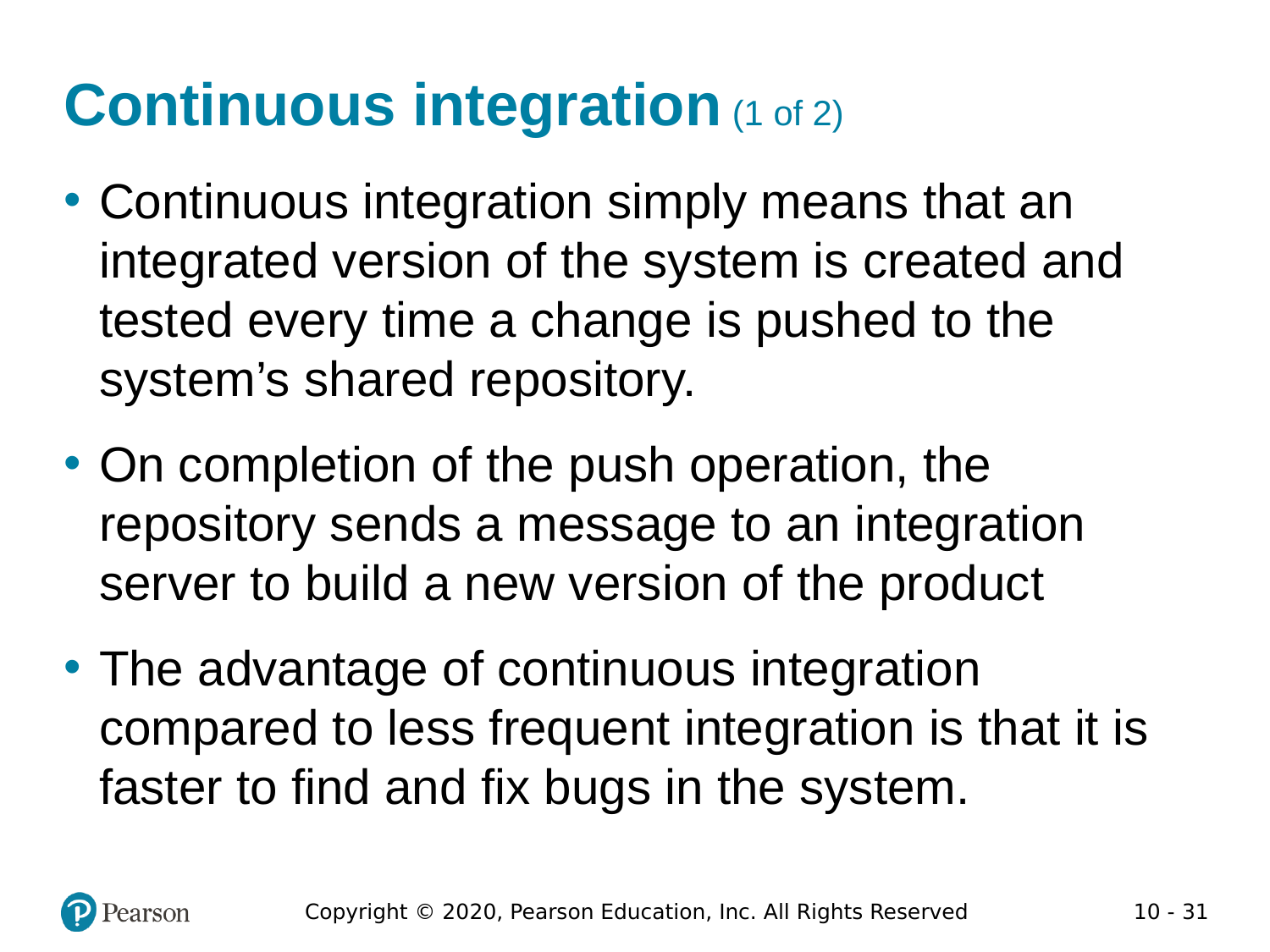

# Continuous integration (1 of 2)
Continuous integration simply means that an integrated version of the system is created and tested every time a change is pushed to the system’s shared repository.
On completion of the push operation, the repository sends a message to an integration server to build a new version of the product
The advantage of continuous integration compared to less frequent integration is that it is faster to find and fix bugs in the system.